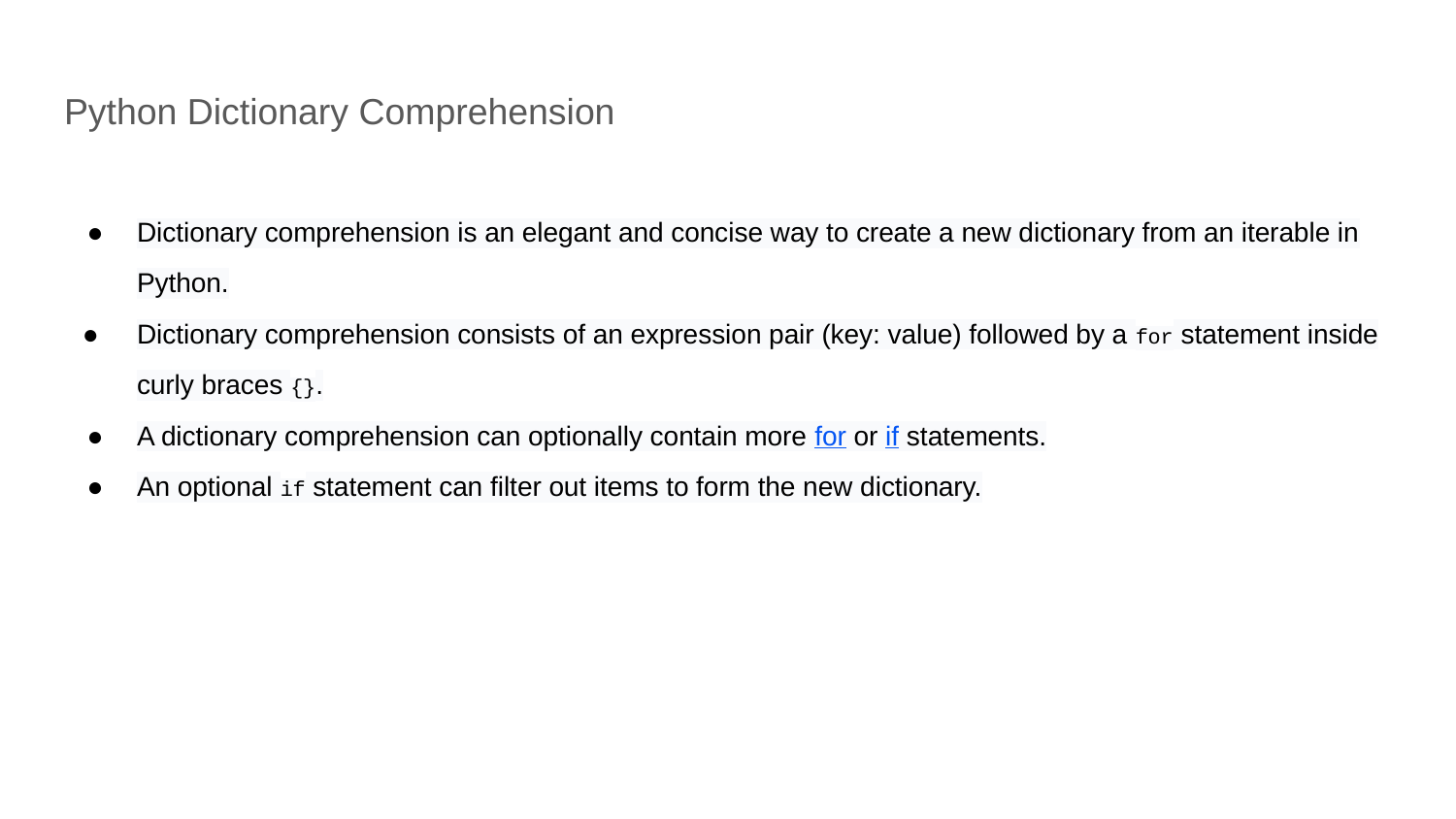

# Python Dictionary Comprehension

Dictionary comprehension is an elegant and concise way to create a new dictionary from an iterable in Python.
Dictionary comprehension consists of an expression pair (key: value) followed by a for statement inside curly braces {}.
A dictionary comprehension can optionally contain more for or if statements.
An optional if statement can filter out items to form the new dictionary.